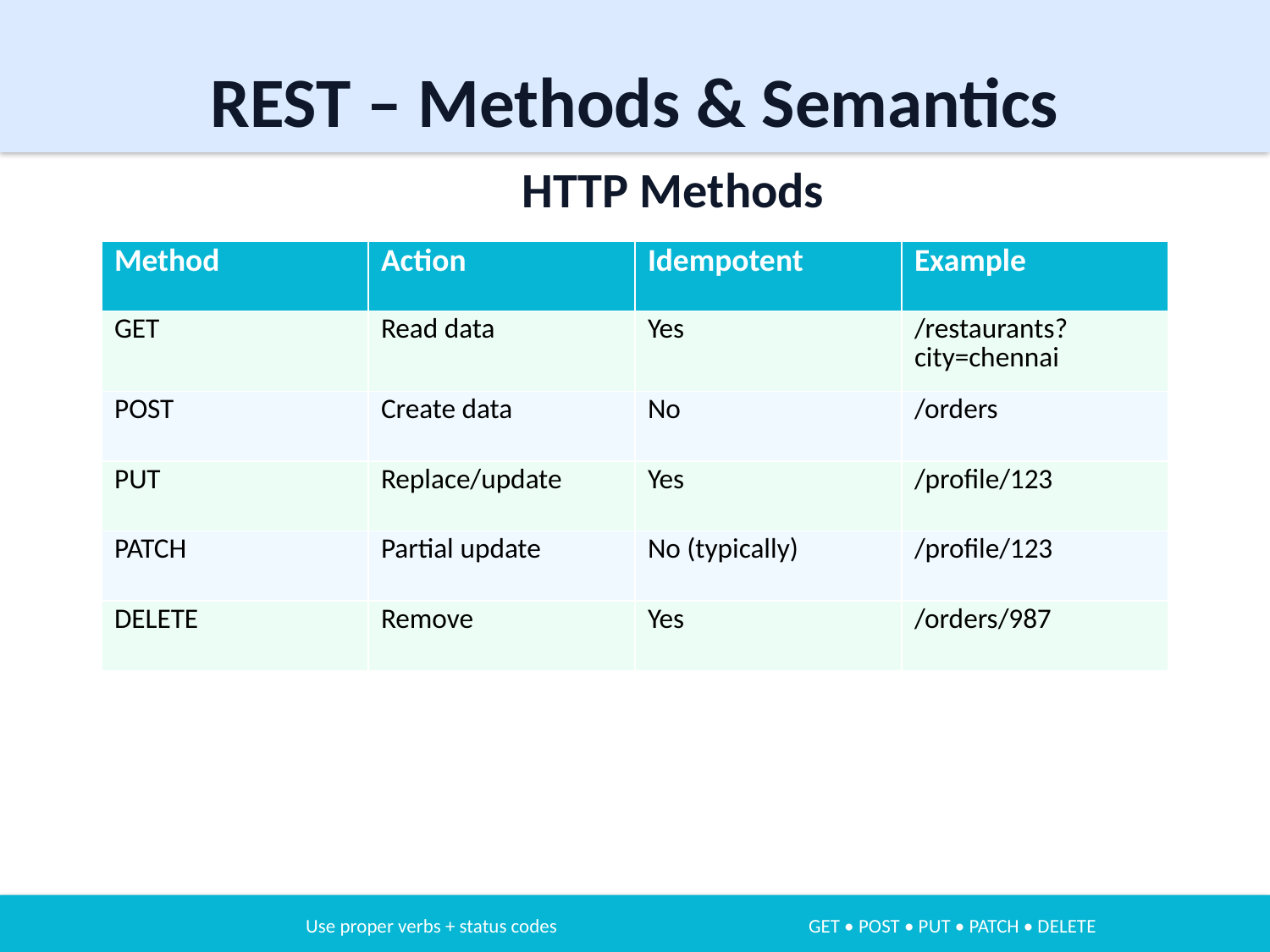

REST – Methods & Semantics
HTTP Methods
| Method | Action | Idempotent | Example |
| --- | --- | --- | --- |
| GET | Read data | Yes | /restaurants?city=chennai |
| POST | Create data | No | /orders |
| PUT | Replace/update | Yes | /profile/123 |
| PATCH | Partial update | No (typically) | /profile/123 |
| DELETE | Remove | Yes | /orders/987 |

Use proper verbs + status codes
GET • POST • PUT • PATCH • DELETE